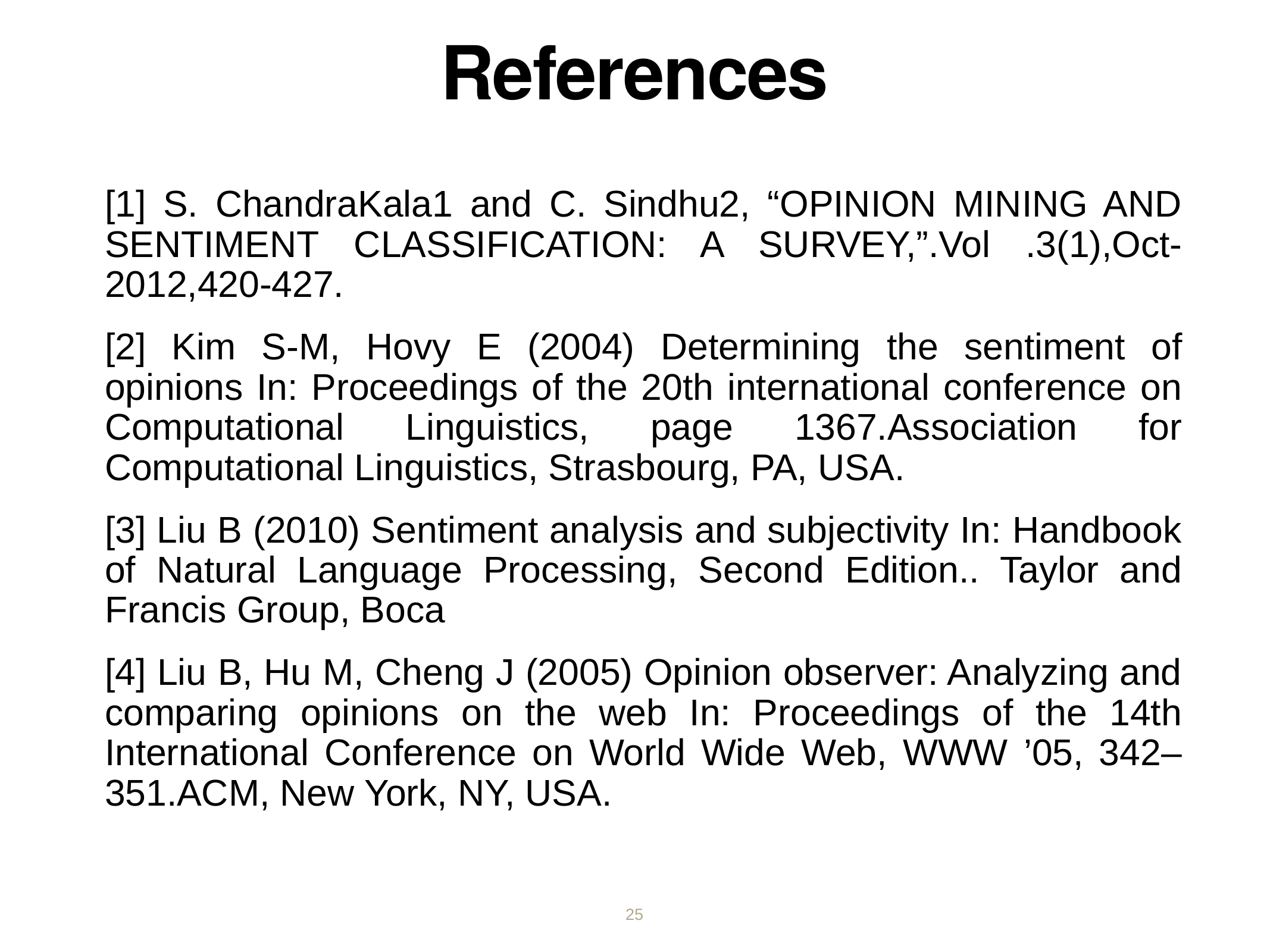

# References
[1] S. ChandraKala1 and C. Sindhu2, “OPINION MINING AND SENTIMENT CLASSIFICATION: A SURVEY,”.Vol .3(1),Oct-2012,420-427.
[2] Kim S-M, Hovy E (2004) Determining the sentiment of opinions In: Proceedings of the 20th international conference on Computational Linguistics, page 1367.Association for Computational Linguistics, Strasbourg, PA, USA.
[3] Liu B (2010) Sentiment analysis and subjectivity In: Handbook of Natural Language Processing, Second Edition.. Taylor and Francis Group, Boca
[4] Liu B, Hu M, Cheng J (2005) Opinion observer: Analyzing and comparing opinions on the web In: Proceedings of the 14th International Conference on World Wide Web, WWW ’05, 342–351.ACM, New York, NY, USA.

25